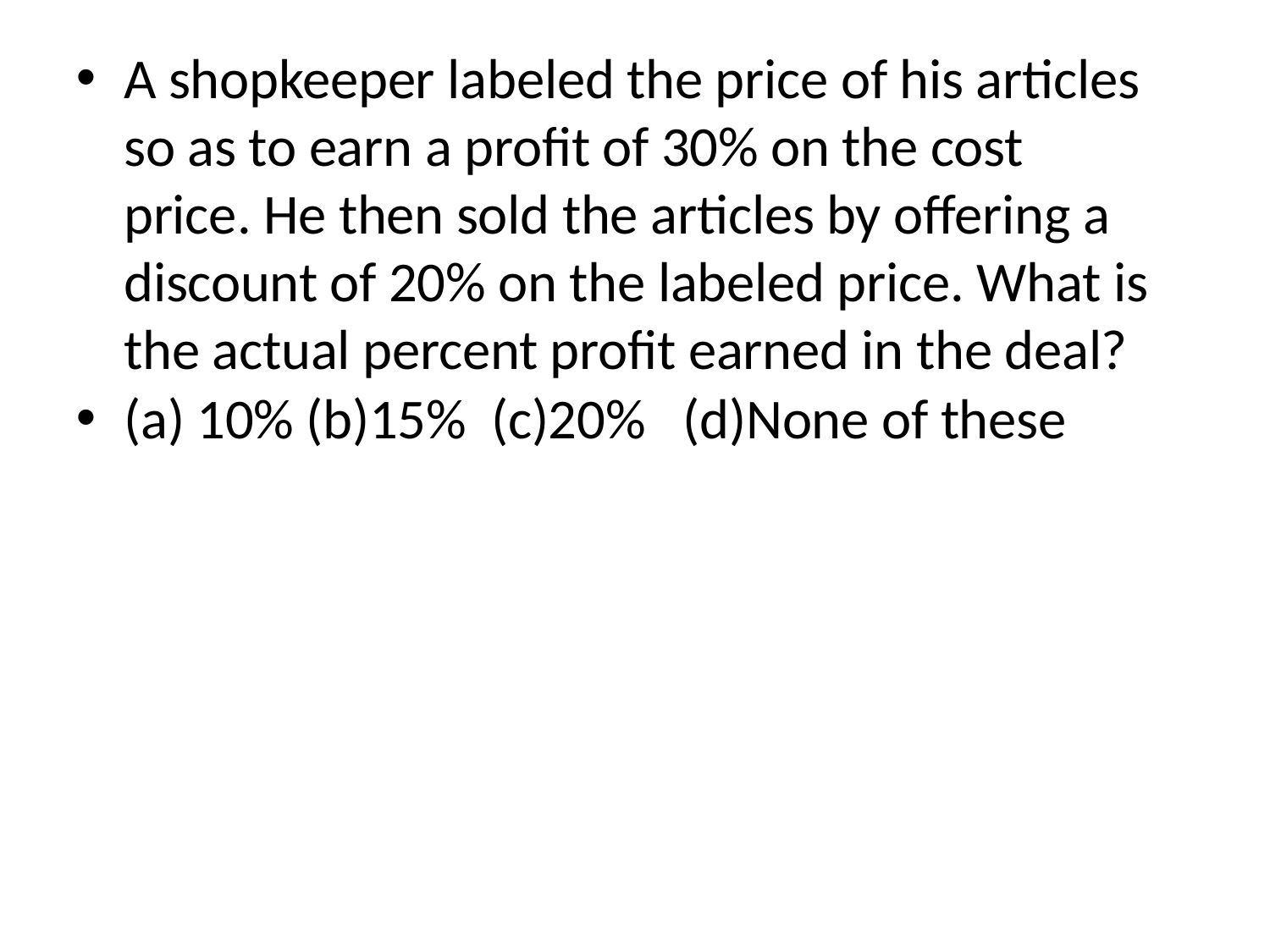

A shopkeeper labeled the price of his articles so as to earn a profit of 30% on the cost price. He then sold the articles by offering a discount of 20% on the labeled price. What is the actual percent profit earned in the deal?
(a) 10% (b)15%  (c)20%   (d)None of these